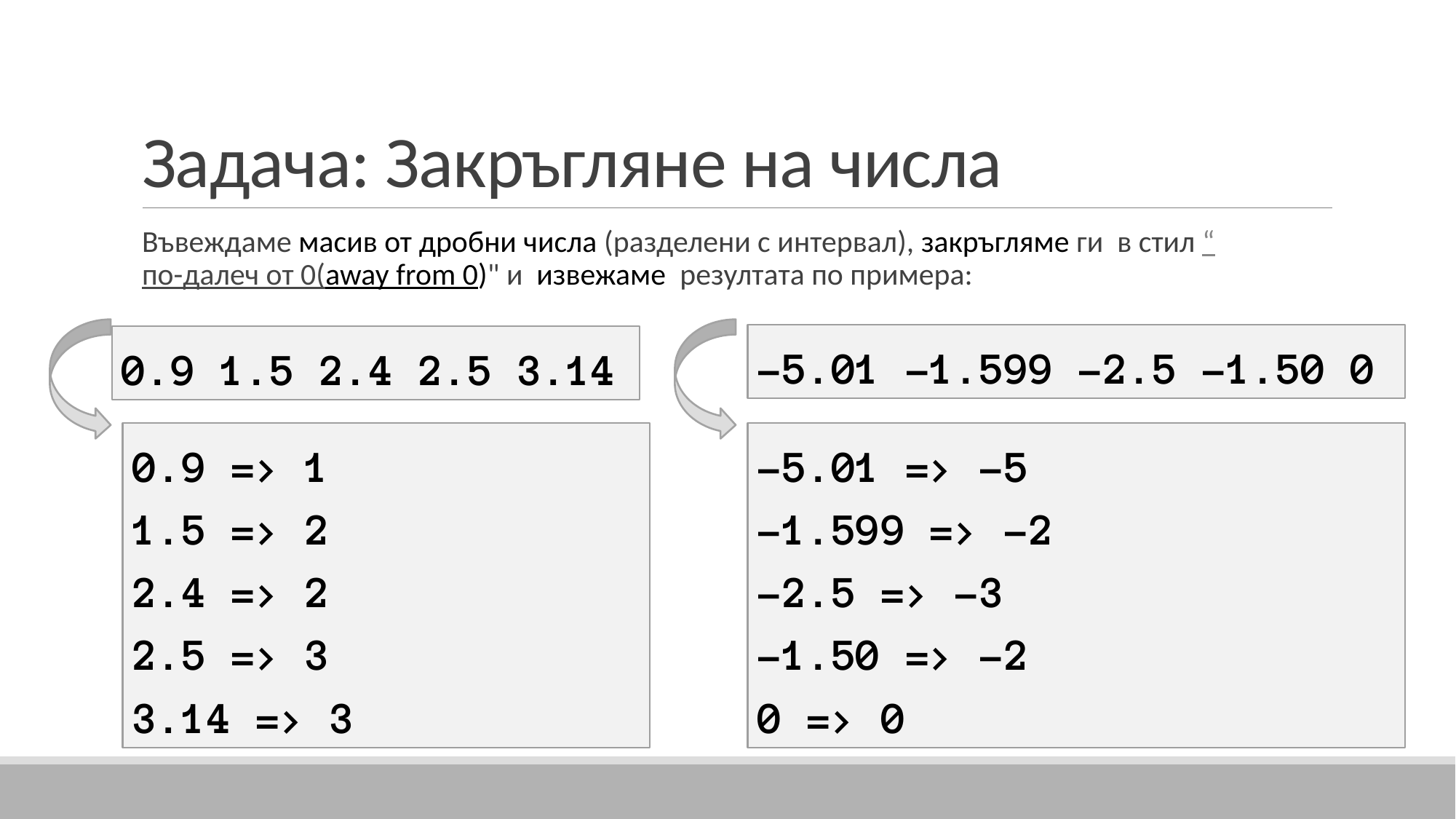

# Задача: Закръгляне на числа
Въвеждаме масив от дробни числа (разделени с интервал), закръгляме ги  в стил “по-далеч от 0(away from 0)" и  извежаме  резултата по примера:

-5.01 -1.599 -2.5 -1.50 0
0.9 1.5 2.4 2.5 3.14
0.9 => 1
1.5 => 2
2.4 => 2
2.5 => 3
3.14 => 3
-5.01 => -5
-1.599 => -2
-2.5 => -3
-1.50 => -2
0 => 0